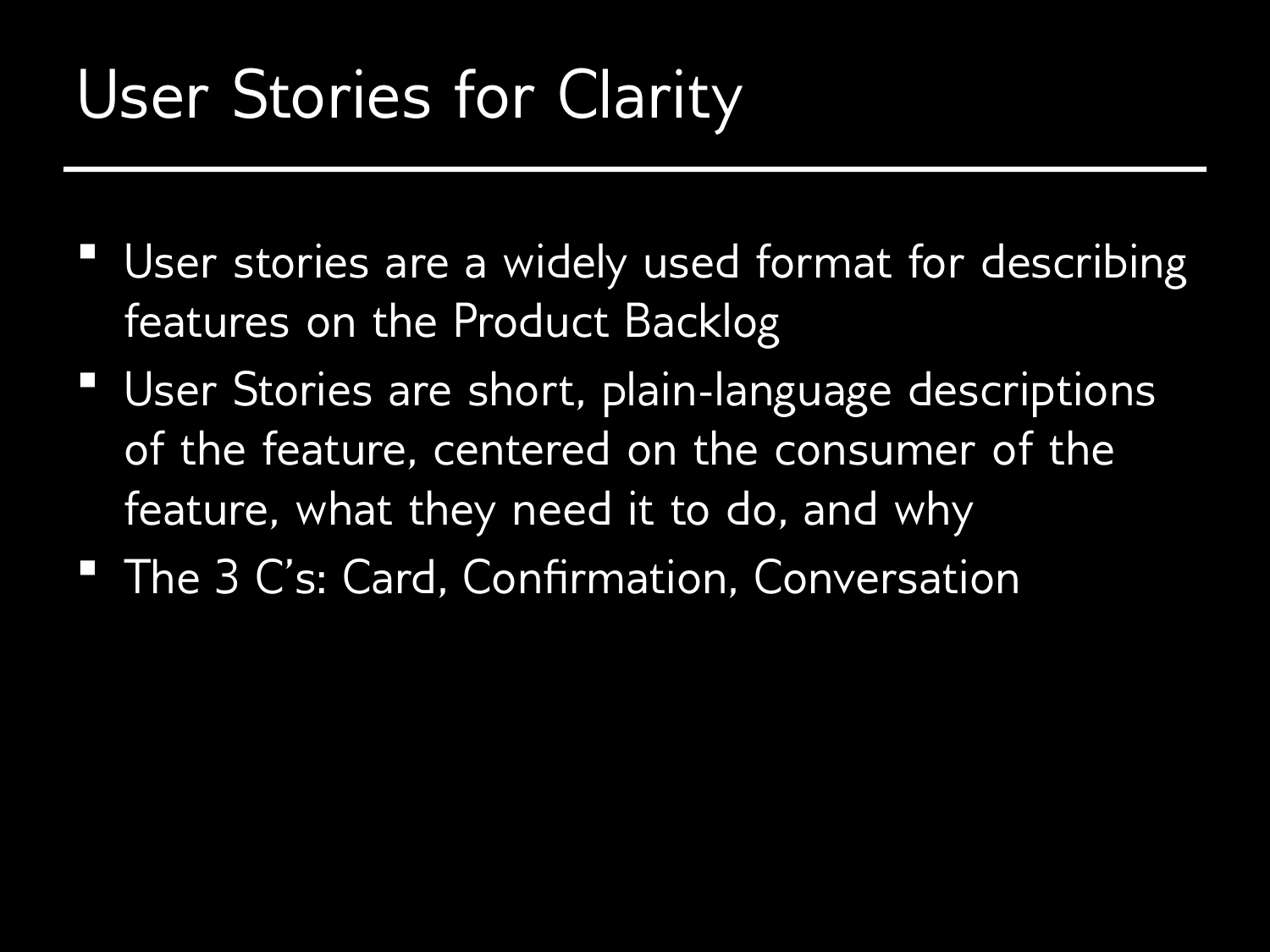

# User Stories for Clarity
User stories are a widely used format for describing features on the Product Backlog
User Stories are short, plain-language descriptions of the feature, centered on the consumer of the feature, what they need it to do, and why
The 3 C’s: Card, Confirmation, Conversation